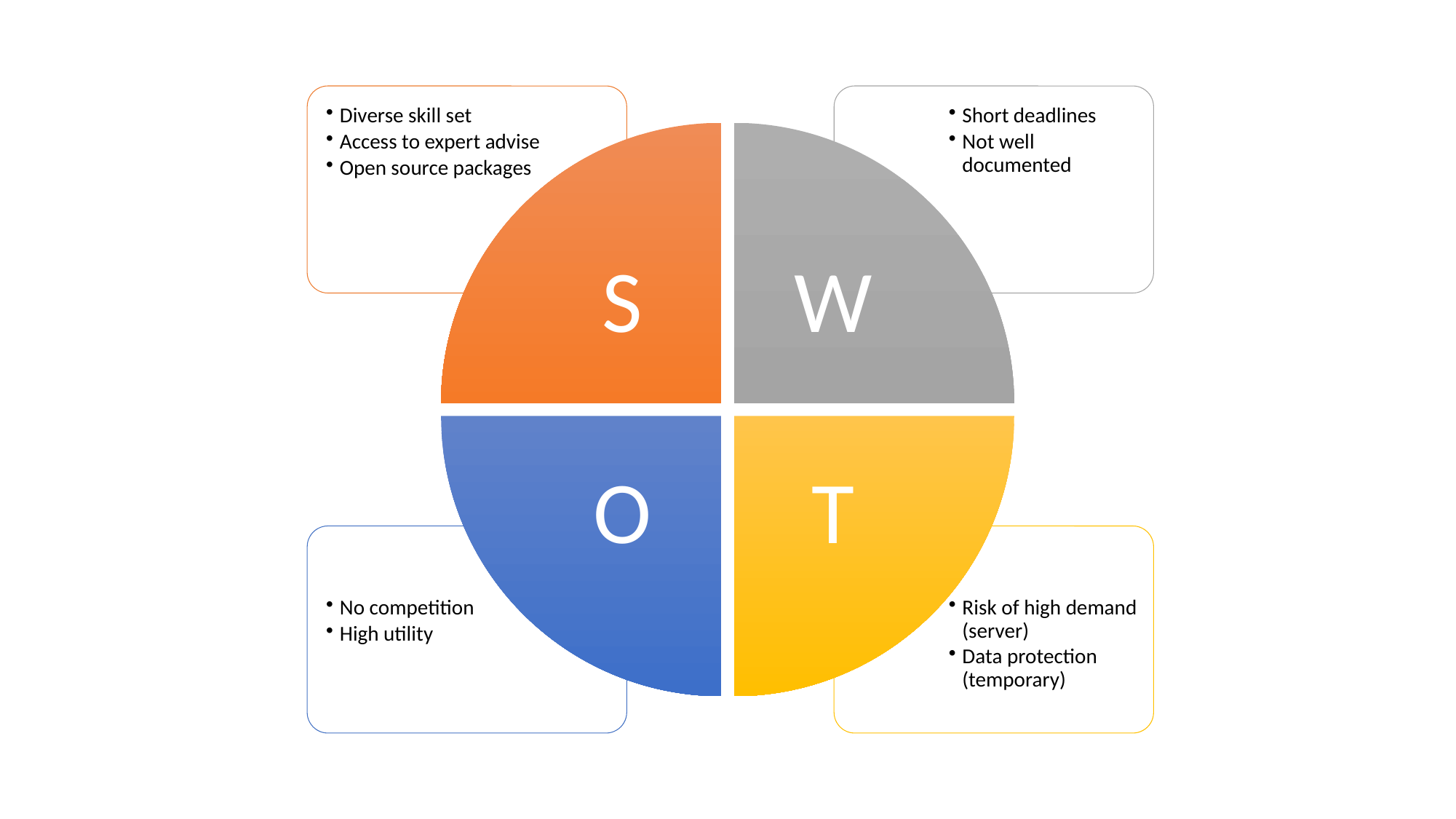

Risk of high demand (server)
Data protection (temporary)
No competition
High utility
Short deadlines
Not well documented
Diverse skill set
Access to expert advise
Open source packages
S
W
T
O